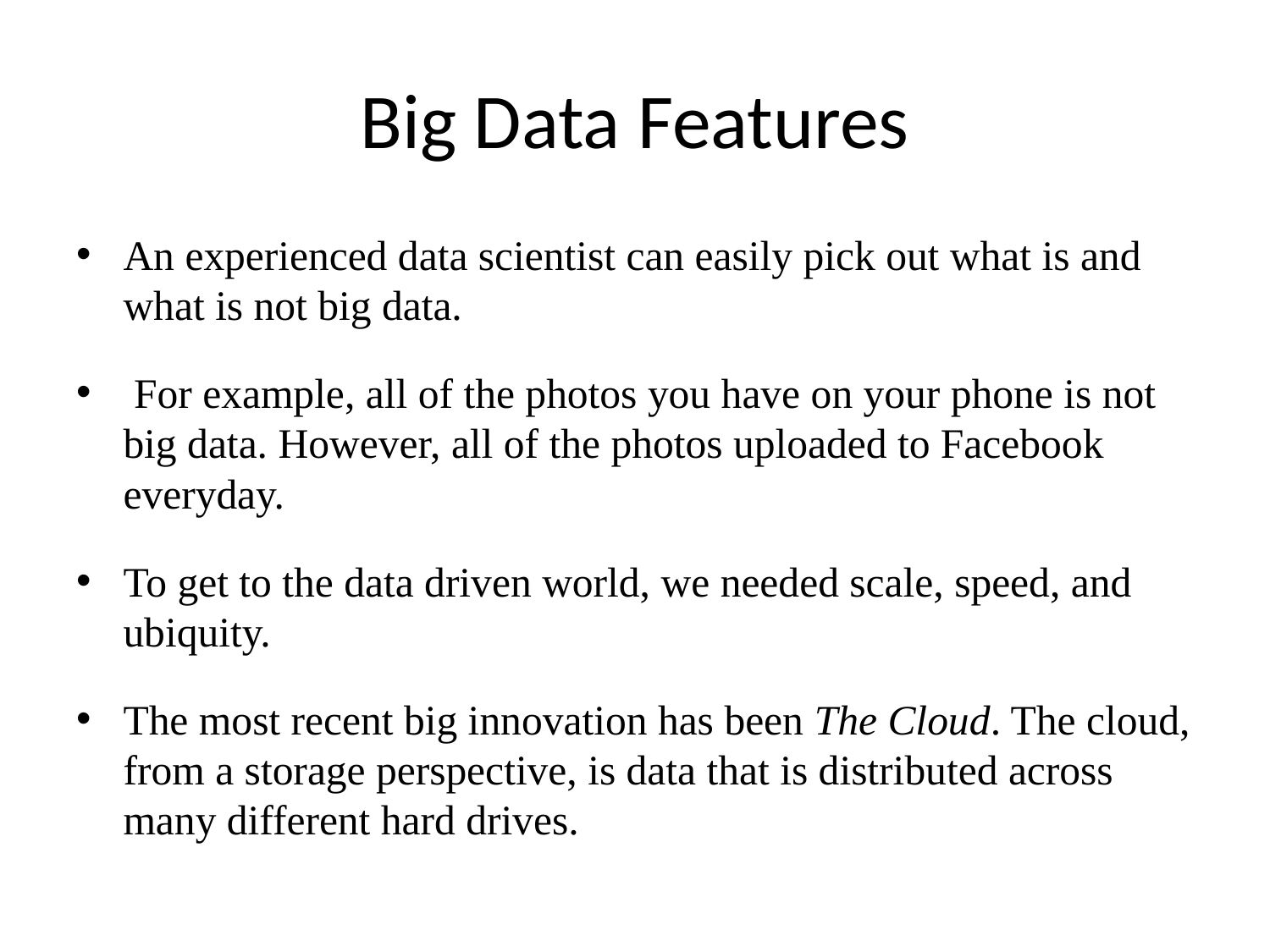

# Big Data Features
An experienced data scientist can easily pick out what is and what is not big data.

 For example, all of the photos you have on your phone is not big data. However, all of the photos uploaded to Facebook everyday.

To get to the data driven world, we needed scale, speed, and ubiquity.

The most recent big innovation has been The Cloud. The cloud, from a storage perspective, is data that is distributed across many different hard drives.